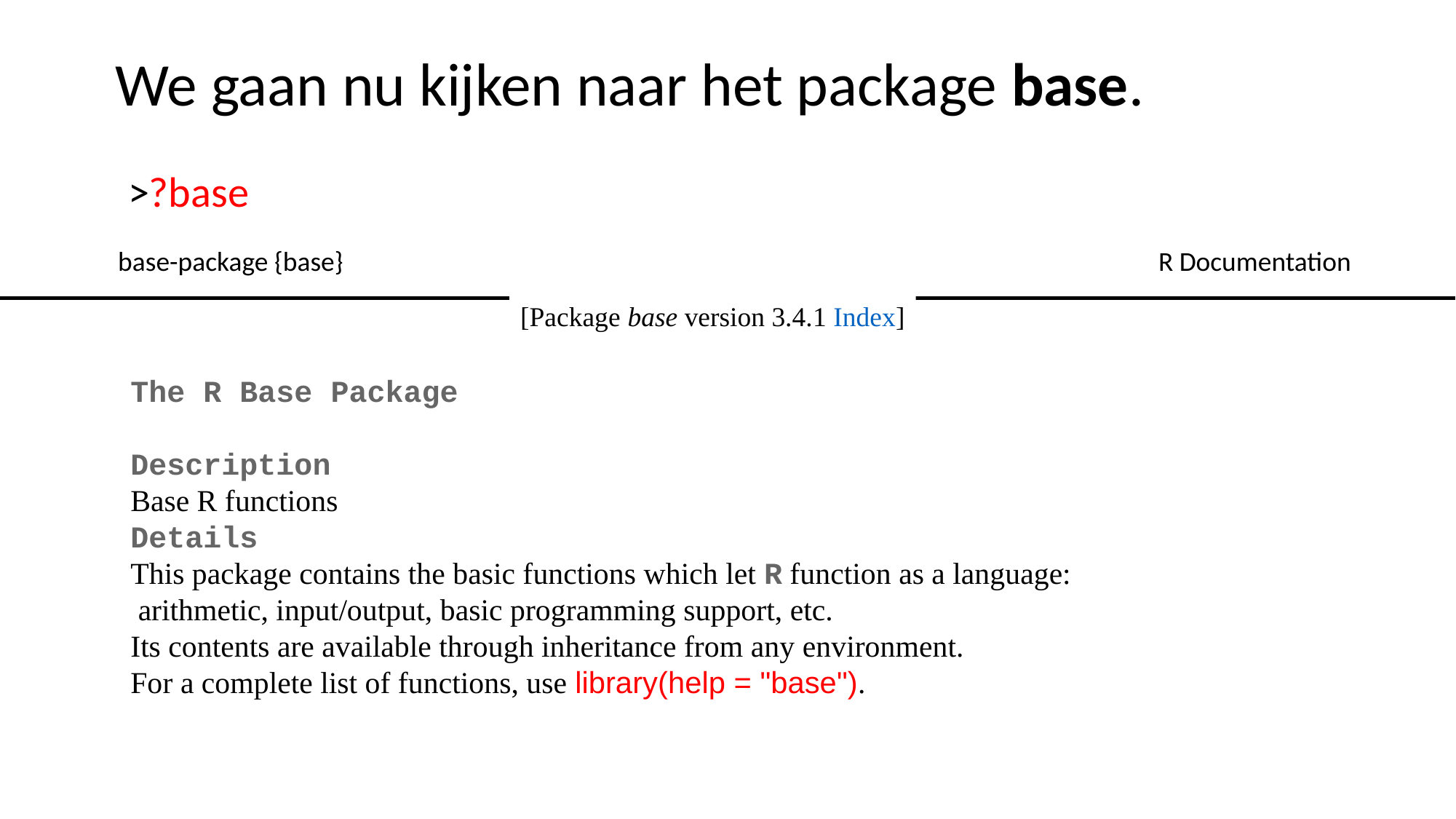

We gaan nu kijken naar het package base.
>?base

| base-package {base} | R Documentation |
| --- | --- |

[Package base version 3.4.1 Index]
The R Base Package

Description
Base R functions
Details
This package contains the basic functions which let R function as a language:
 arithmetic, input/output, basic programming support, etc.
Its contents are available through inheritance from any environment.
For a complete list of functions, use library(help = "base").